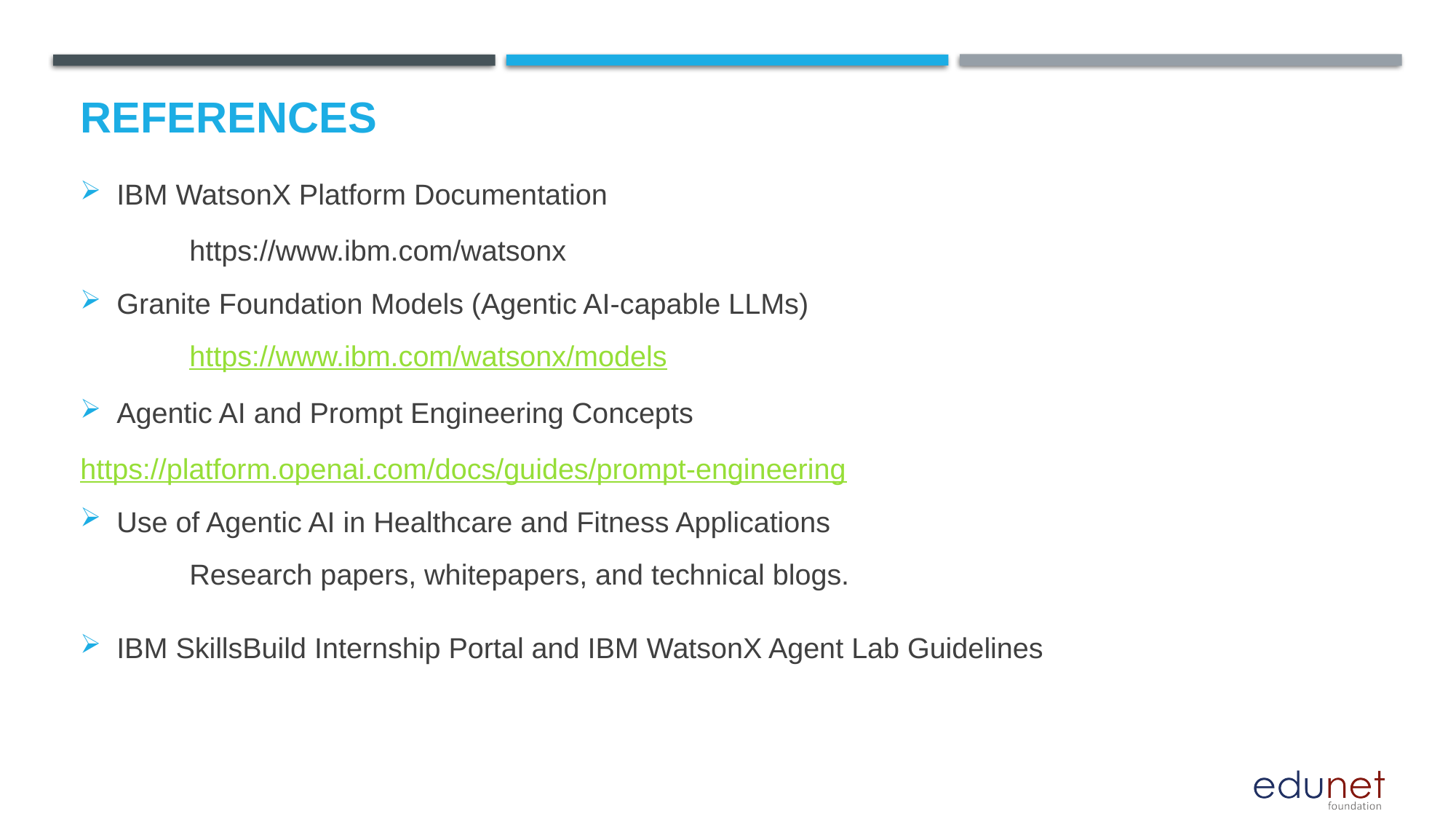

# References
IBM WatsonX Platform Documentation
	https://www.ibm.com/watsonx
Granite Foundation Models (Agentic AI-capable LLMs)
	https://www.ibm.com/watsonx/models
Agentic AI and Prompt Engineering Concepts
	https://platform.openai.com/docs/guides/prompt-engineering
Use of Agentic AI in Healthcare and Fitness Applications
	Research papers, whitepapers, and technical blogs.
IBM SkillsBuild Internship Portal and IBM WatsonX Agent Lab Guidelines